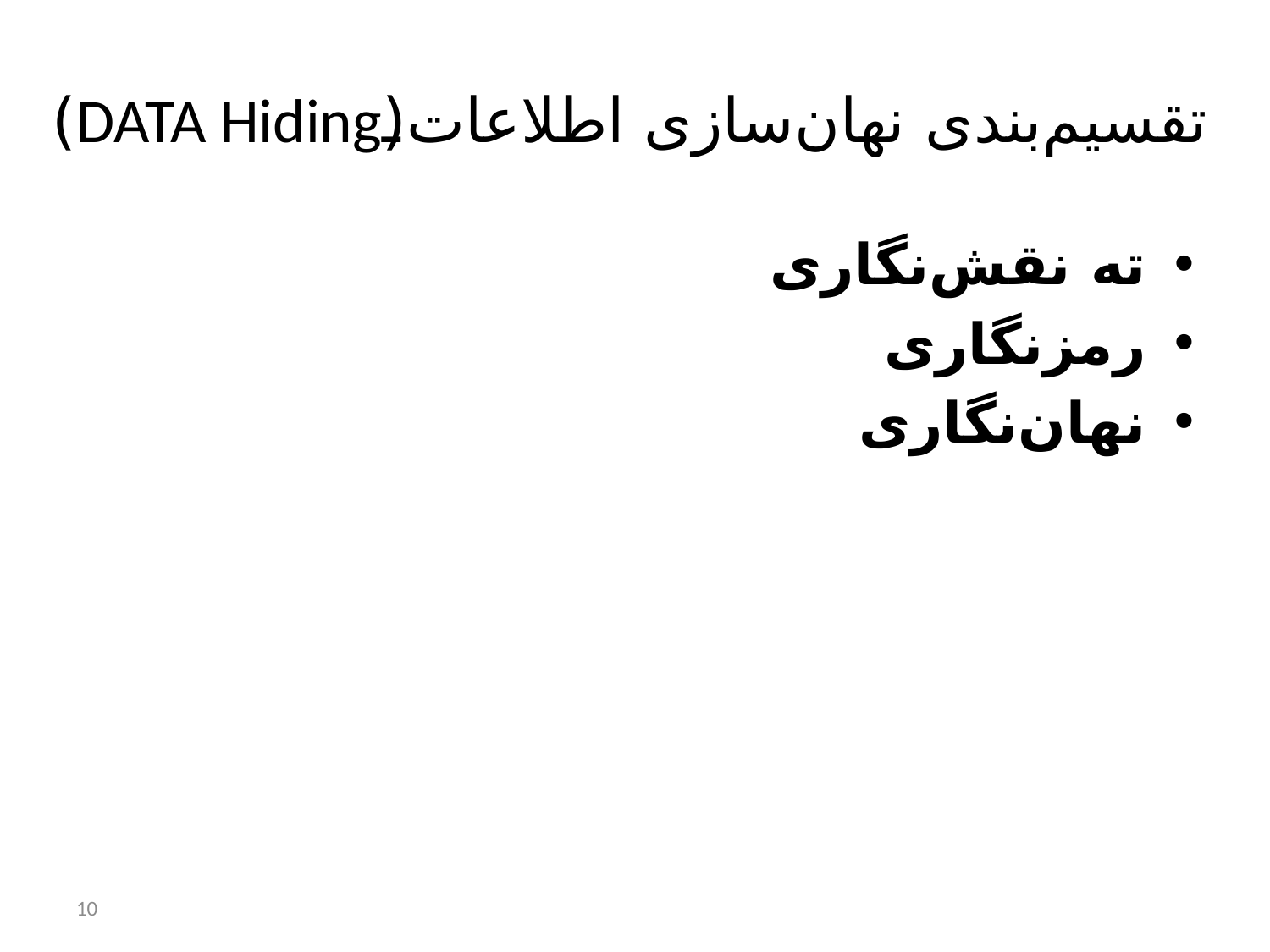

# تقسیم‌بندی نهان‌سازی اطلاعات(DATA Hiding)
ته نقش‌نگاری
رمزنگاری
نهان‌نگاری
10